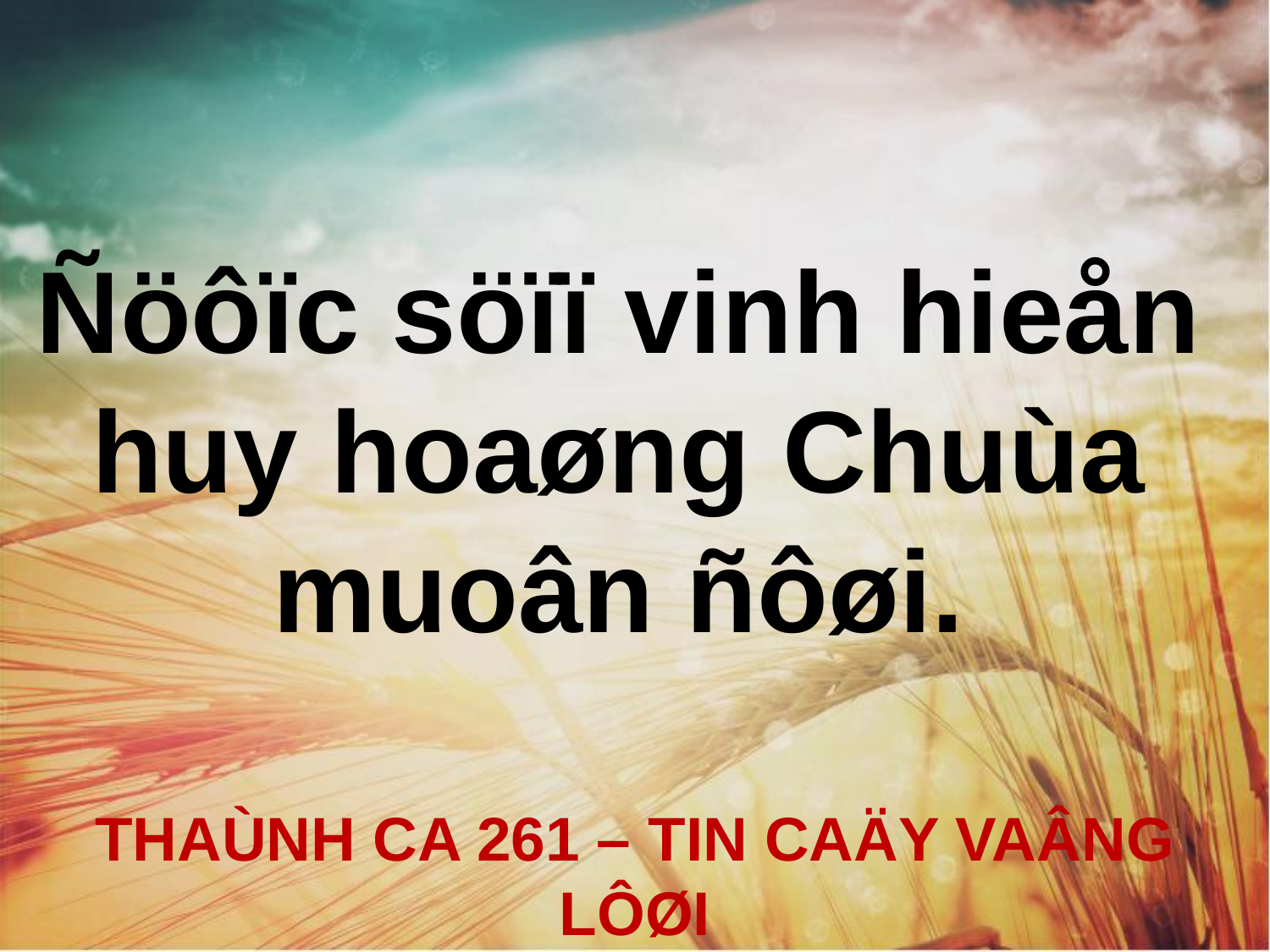

Ñöôïc söïï vinh hieån
huy hoaøng Chuùa
muoân ñôøi.
THAÙNH CA 261 – TIN CAÄY VAÂNG LÔØI